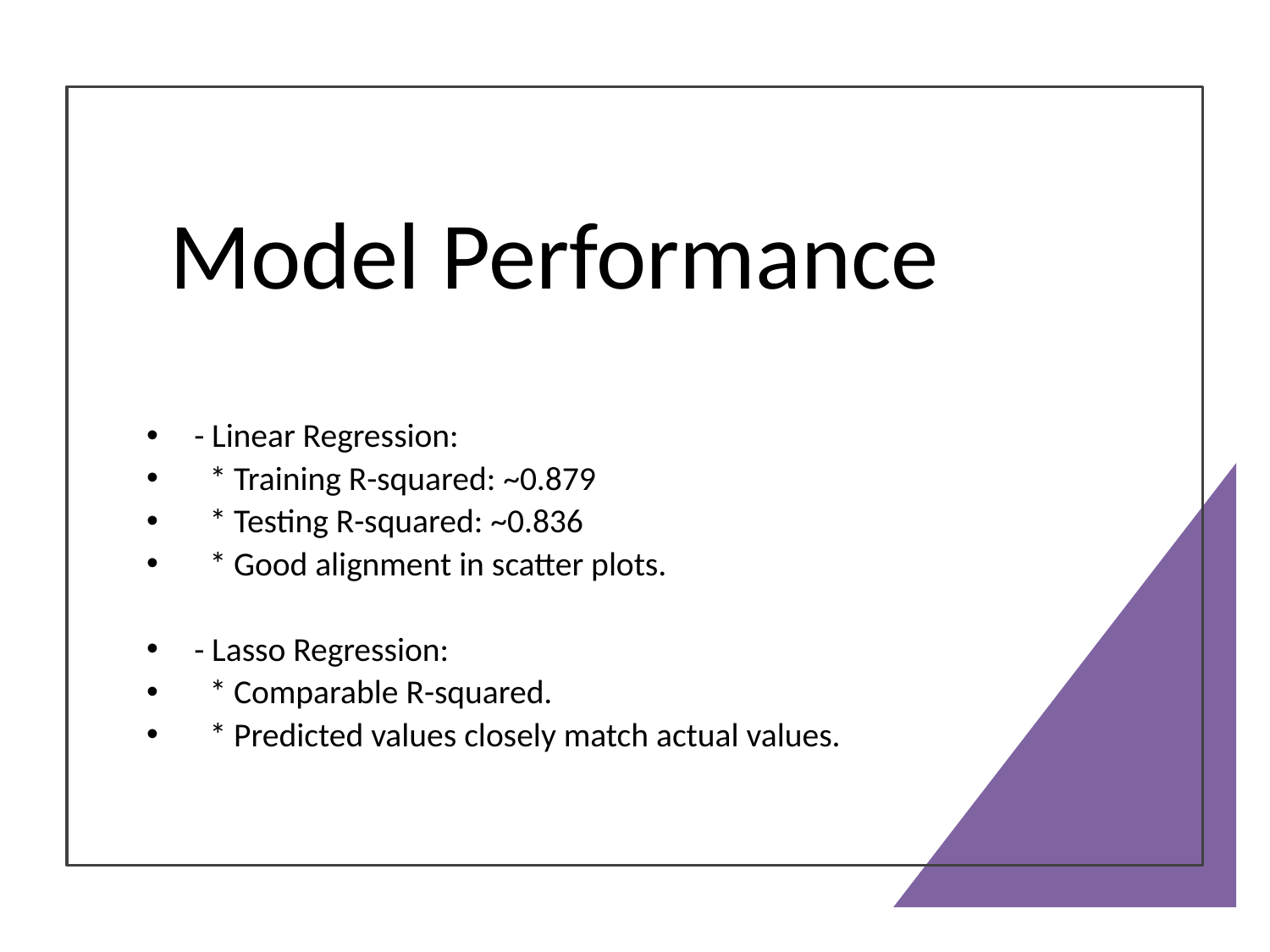

# Model Performance
- Linear Regression:
  * Training R-squared: ~0.879
  * Testing R-squared: ~0.836
  * Good alignment in scatter plots.

- Lasso Regression:
  * Comparable R-squared.
  * Predicted values closely match actual values.